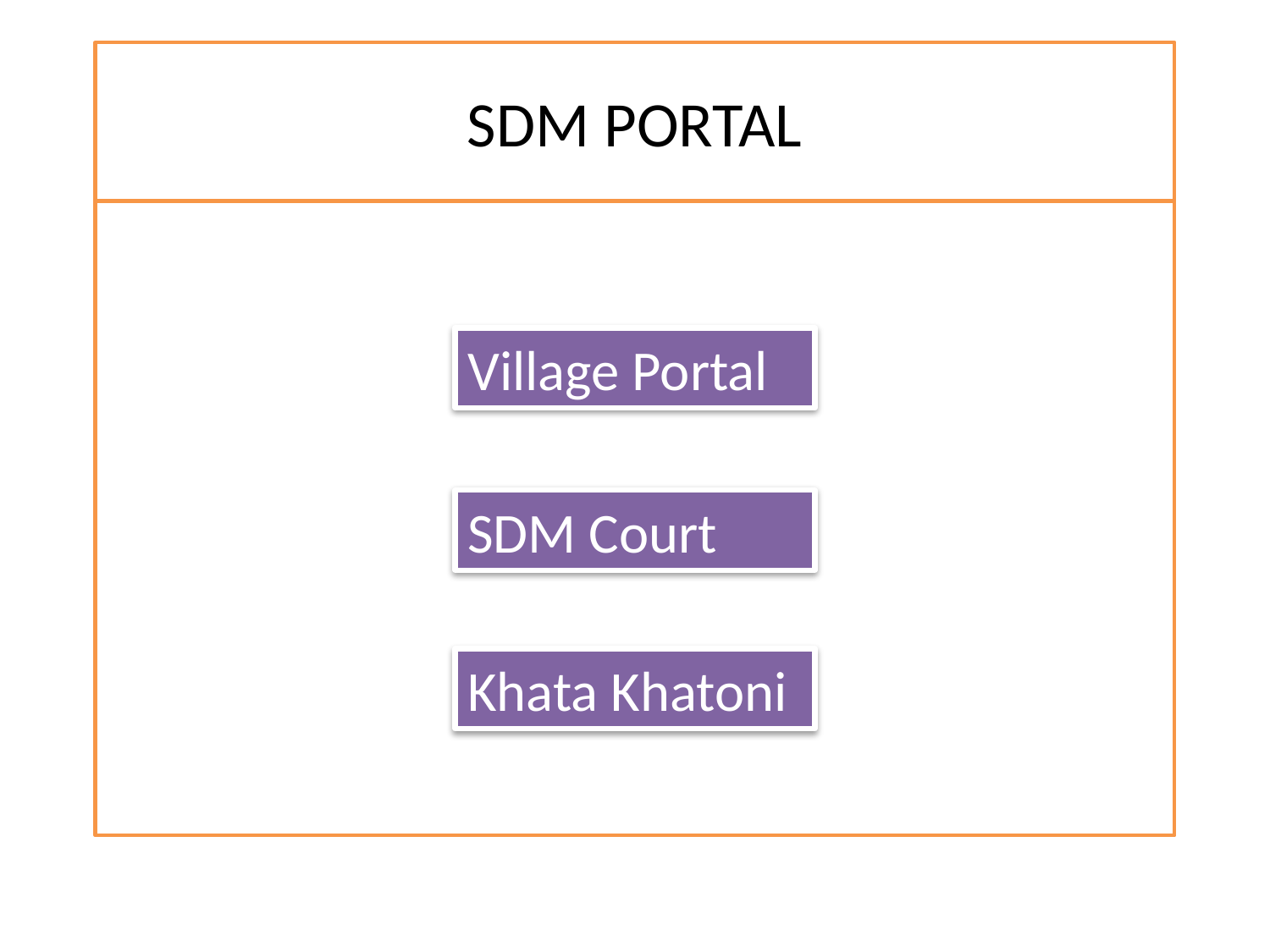

SDM PORTAL

Village Portal
SDM Court
Khata Khatoni